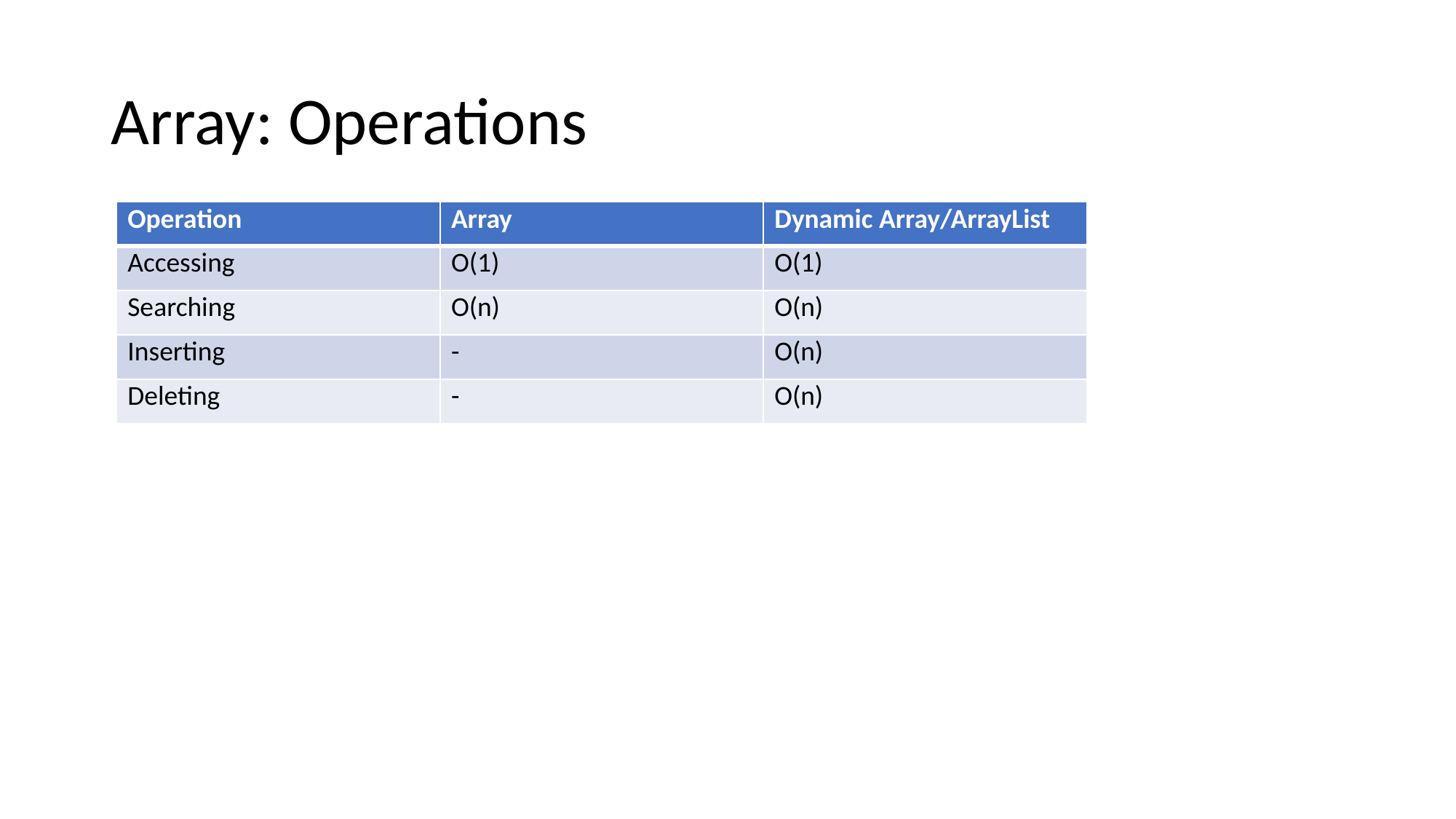

# Array: Operations
| Operation | Array | Dynamic Array/ArrayList |
| --- | --- | --- |
| Accessing | O(1) | O(1) |
| Searching | O(n) | O(n) |
| Inserting | - | O(n) |
| Deleting | - | O(n) |